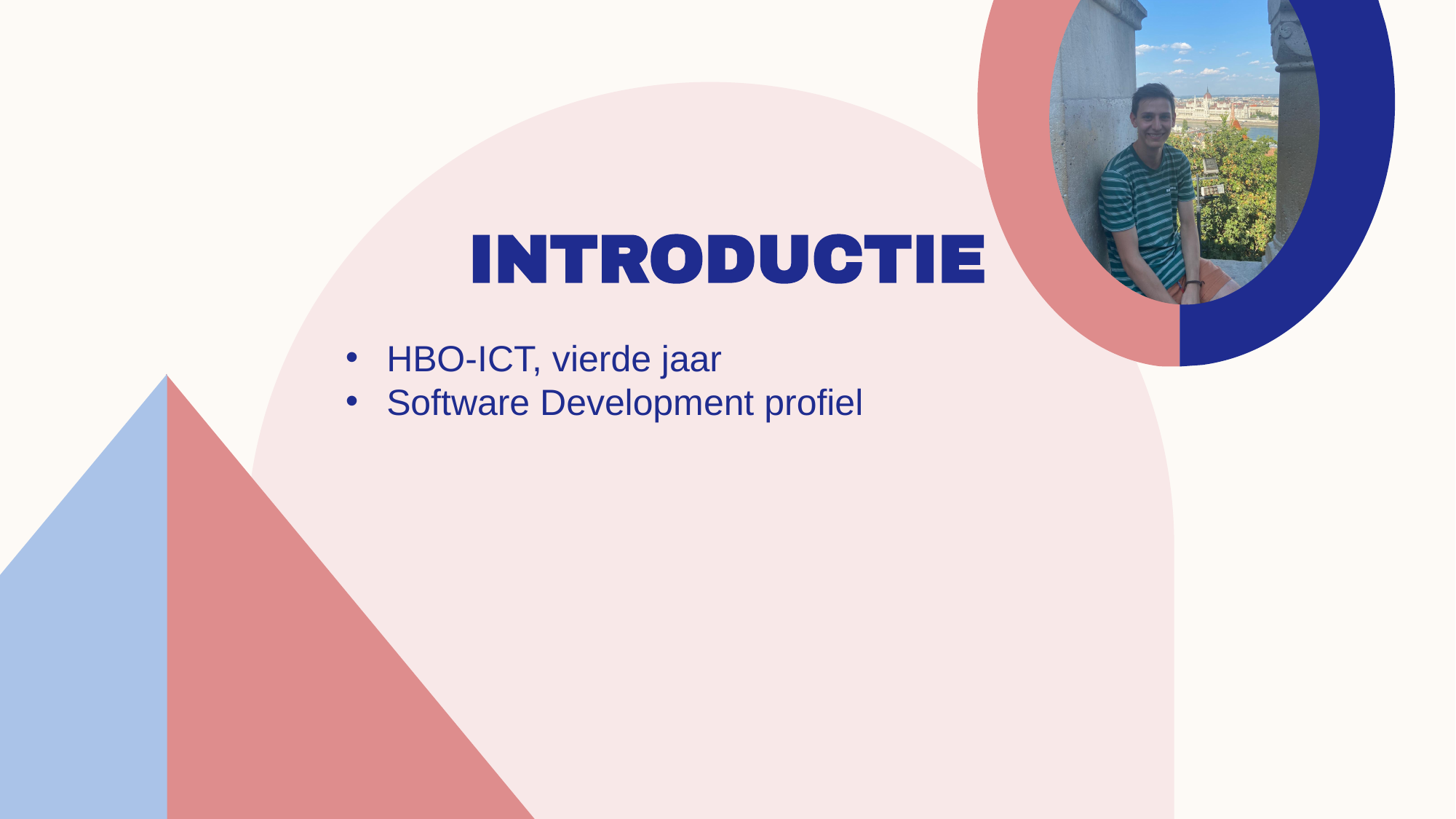

# Introductie
HBO-ICT, vierde jaar
Software Development profiel